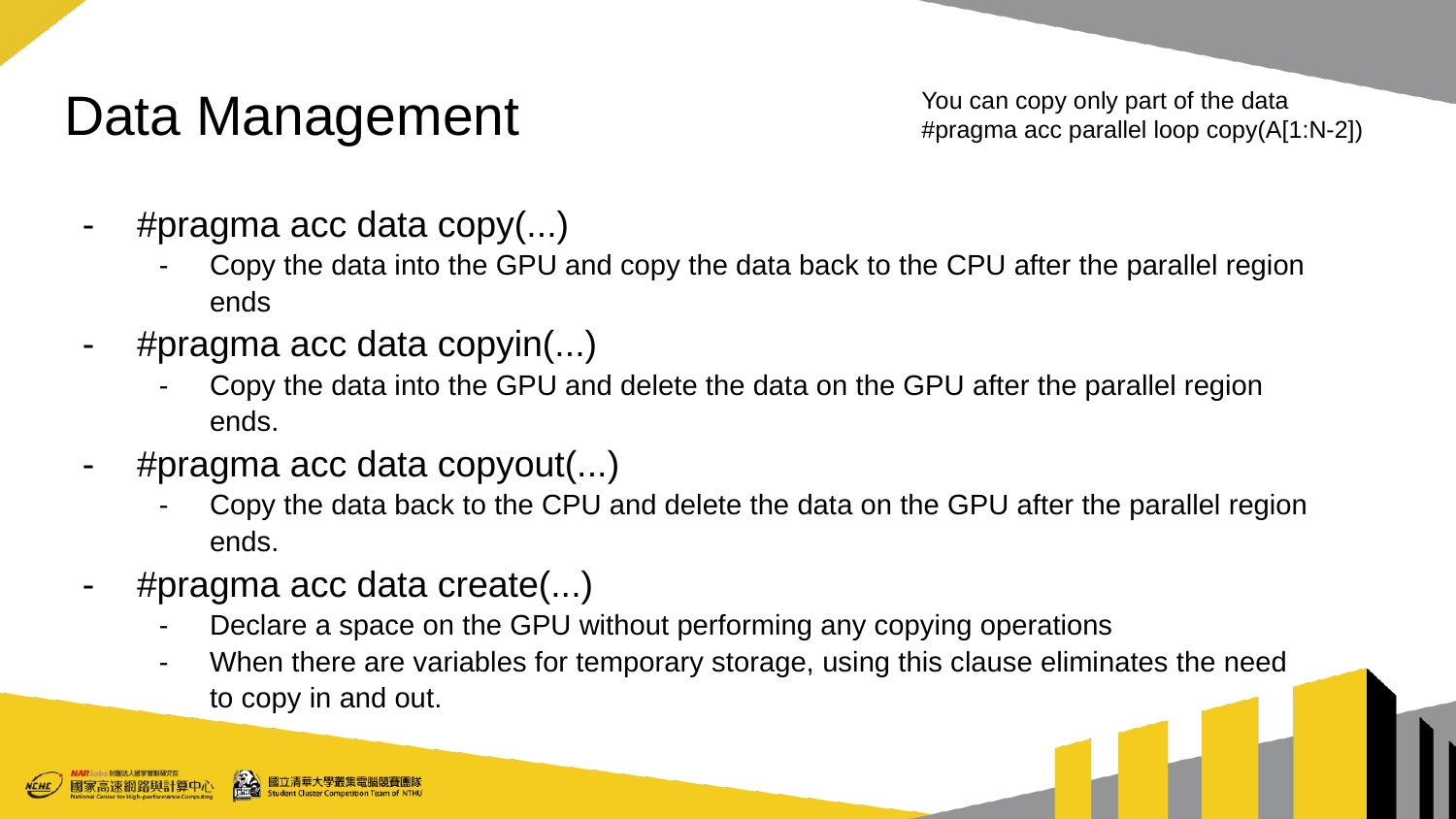

# Data Management
You can copy only part of the data
#pragma acc parallel loop copy(A[1:N-2])

#pragma acc data copy(...)
Copy the data into the GPU and copy the data back to the CPU after the parallel region ends
#pragma acc data copyin(...)
Copy the data into the GPU and delete the data on the GPU after the parallel region ends.
#pragma acc data copyout(...)
Copy the data back to the CPU and delete the data on the GPU after the parallel region ends.
#pragma acc data create(...)
Declare a space on the GPU without performing any copying operations
When there are variables for temporary storage, using this clause eliminates the need to copy in and out.